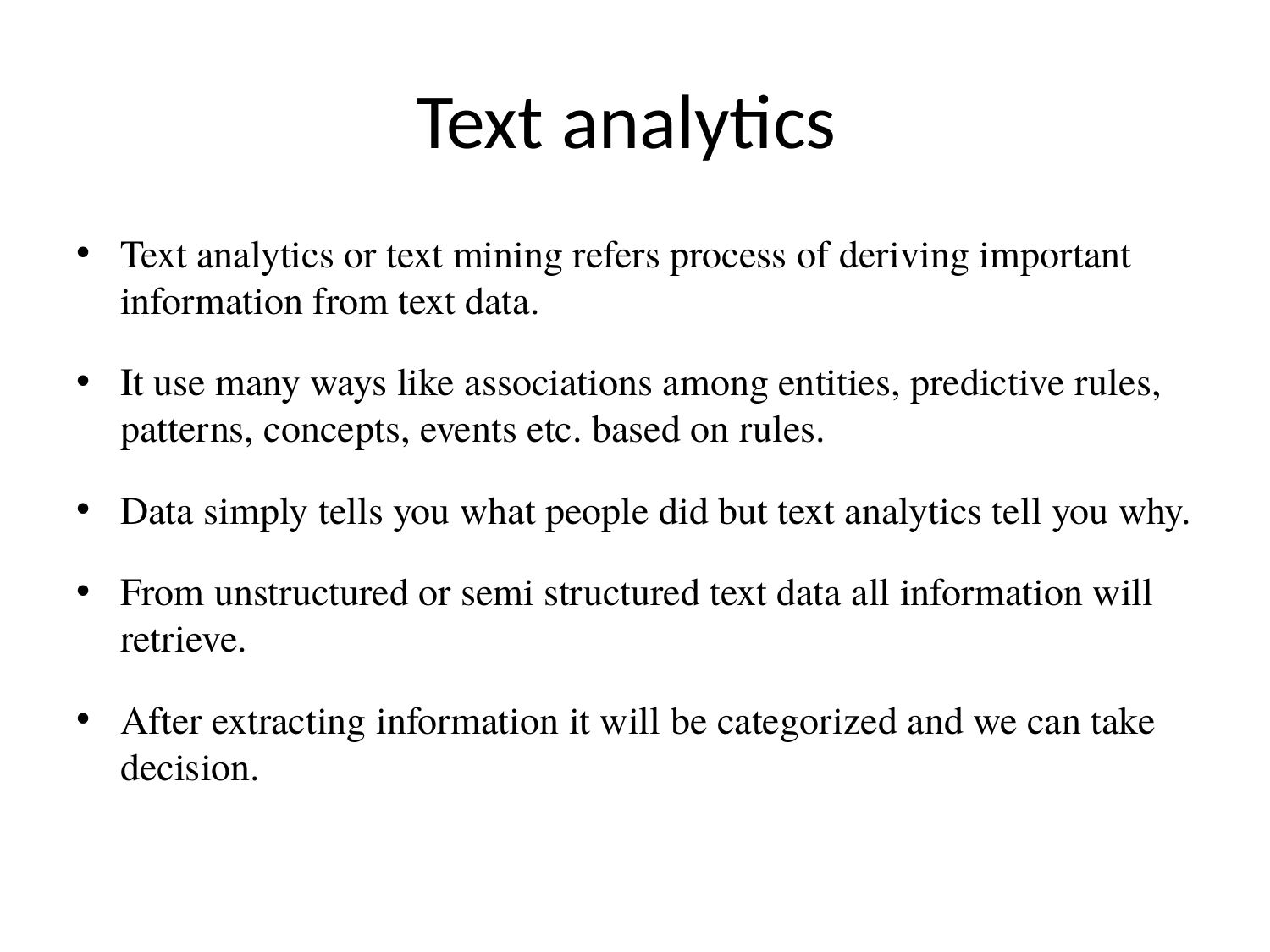

# Text analytics
Text analytics or text mining refers process of deriving important information from text data.

It use many ways like associations among entities, predictive rules, patterns, concepts, events etc. based on rules.

Data simply tells you what people did but text analytics tell you why.

From unstructured or semi structured text data all information will retrieve.

After extracting information it will be categorized and we can take decision.